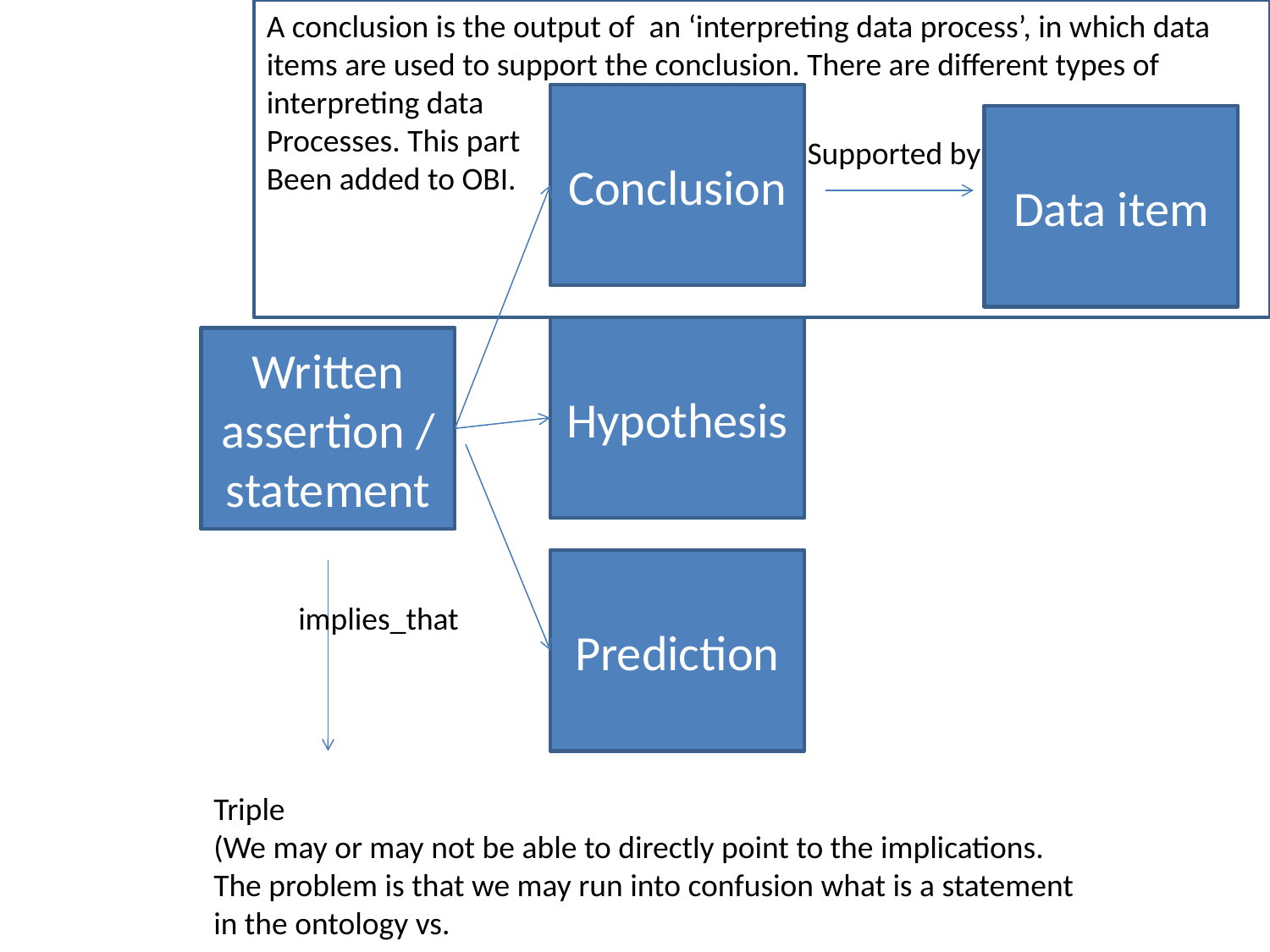

A conclusion is the output of  an ‘interpreting data process’, in which data items are used to support the conclusion. There are different types of interpreting data
Processes. This part
Been added to OBI.
Conclusion
Data item
Supported by
Hypothesis
Written assertion / statement
Prediction
implies_that
Triple
(We may or may not be able to directly point to the implications. The problem is that we may run into confusion what is a statement in the ontology vs.